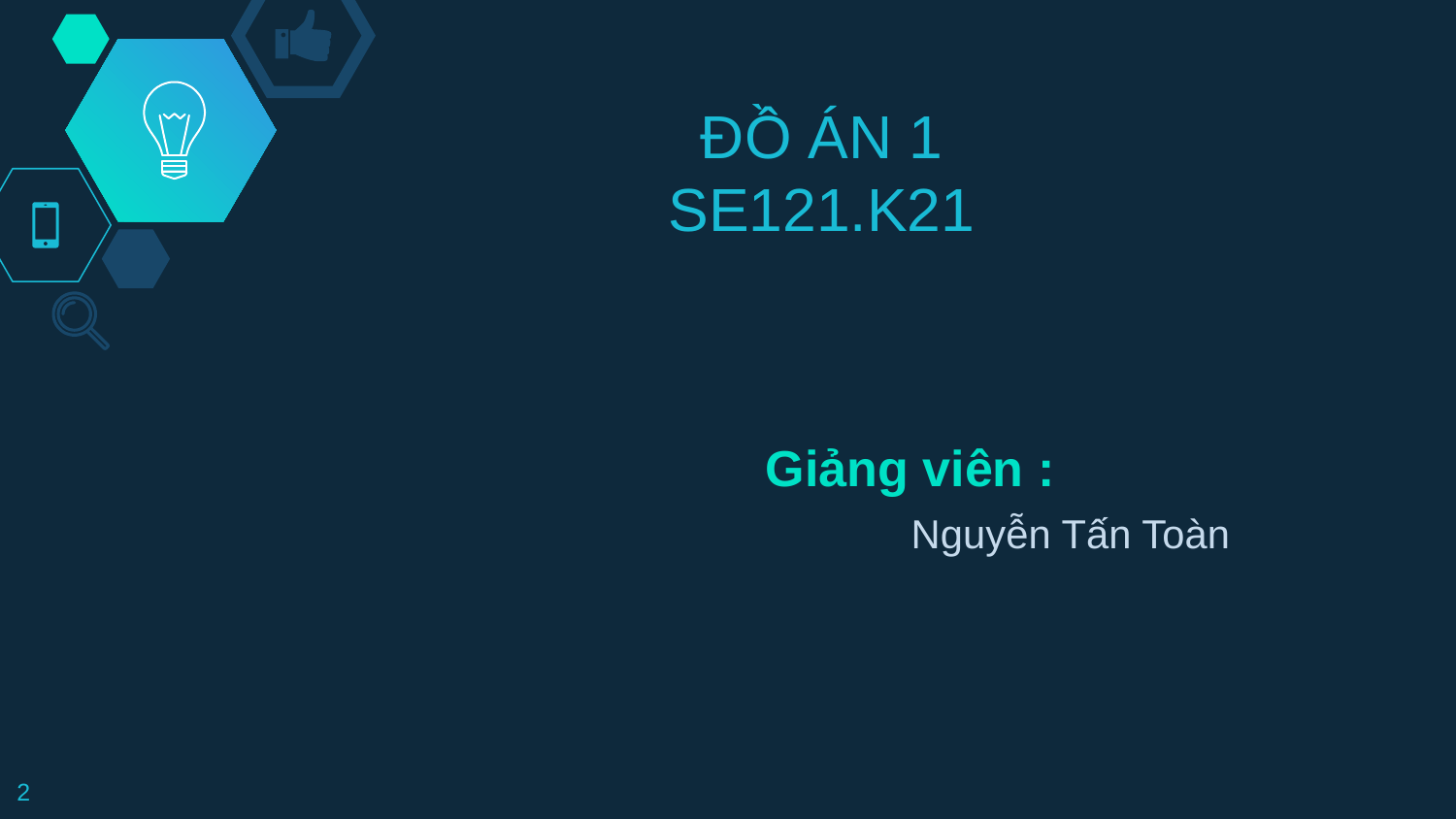

# ĐỒ ÁN 1 SE121.K21
Giảng viên :
	Nguyễn Tấn Toàn

2